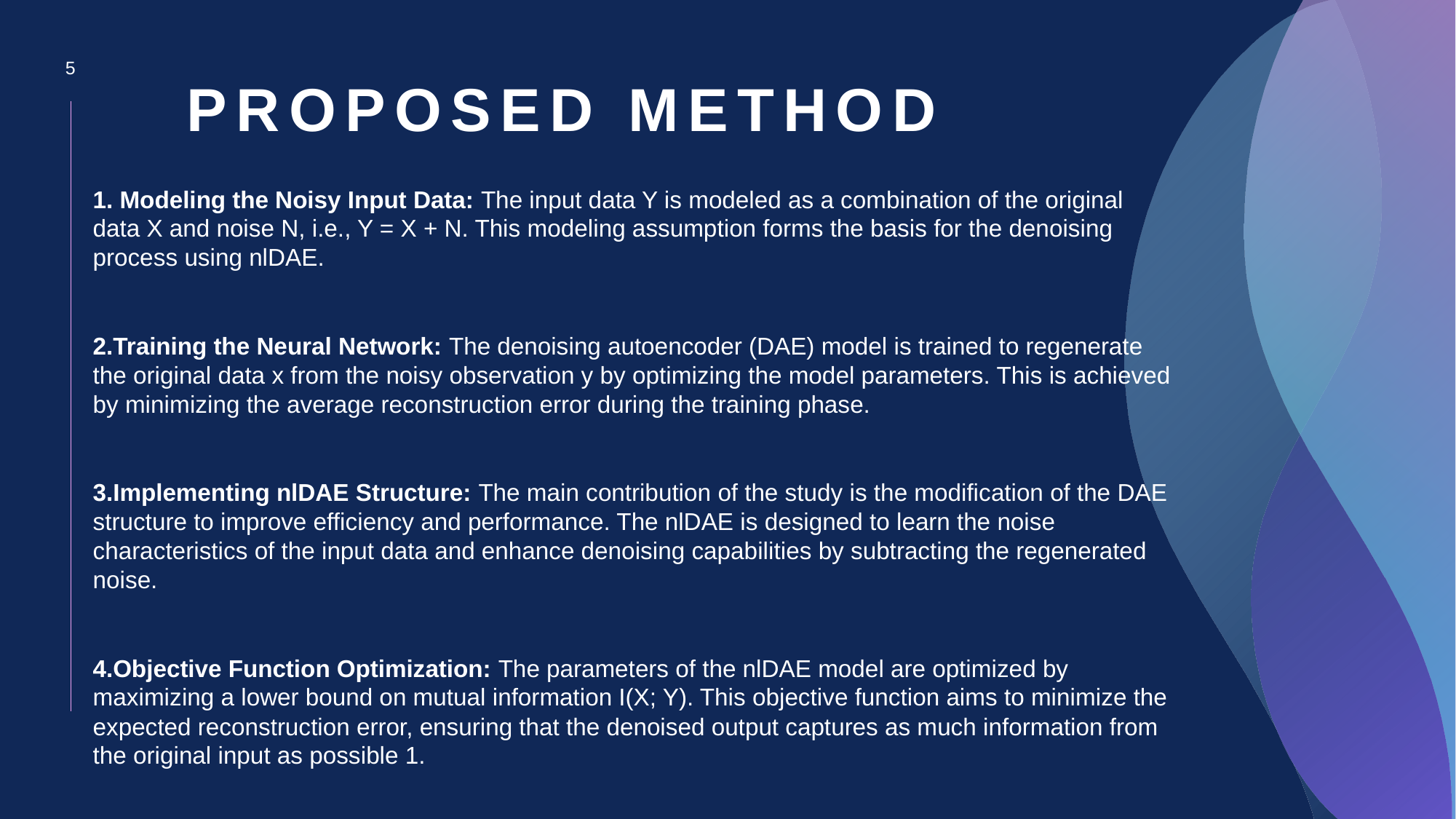

# PROPOSED METHOD
5
1. Modeling the Noisy Input Data: The input data Y is modeled as a combination of the original data X and noise N, i.e., Y = X + N. This modeling assumption forms the basis for the denoising process using nlDAE.

2.Training the Neural Network: The denoising autoencoder (DAE) model is trained to regenerate the original data x from the noisy observation y by optimizing the model parameters. This is achieved by minimizing the average reconstruction error during the training phase.

3.Implementing nlDAE Structure: The main contribution of the study is the modification of the DAE structure to improve efficiency and performance. The nlDAE is designed to learn the noise characteristics of the input data and enhance denoising capabilities by subtracting the regenerated noise.

4.Objective Function Optimization: The parameters of the nlDAE model are optimized by maximizing a lower bound on mutual information I(X; Y). This objective function aims to minimize the expected reconstruction error, ensuring that the denoised output captures as much information from the original input as possible 1.